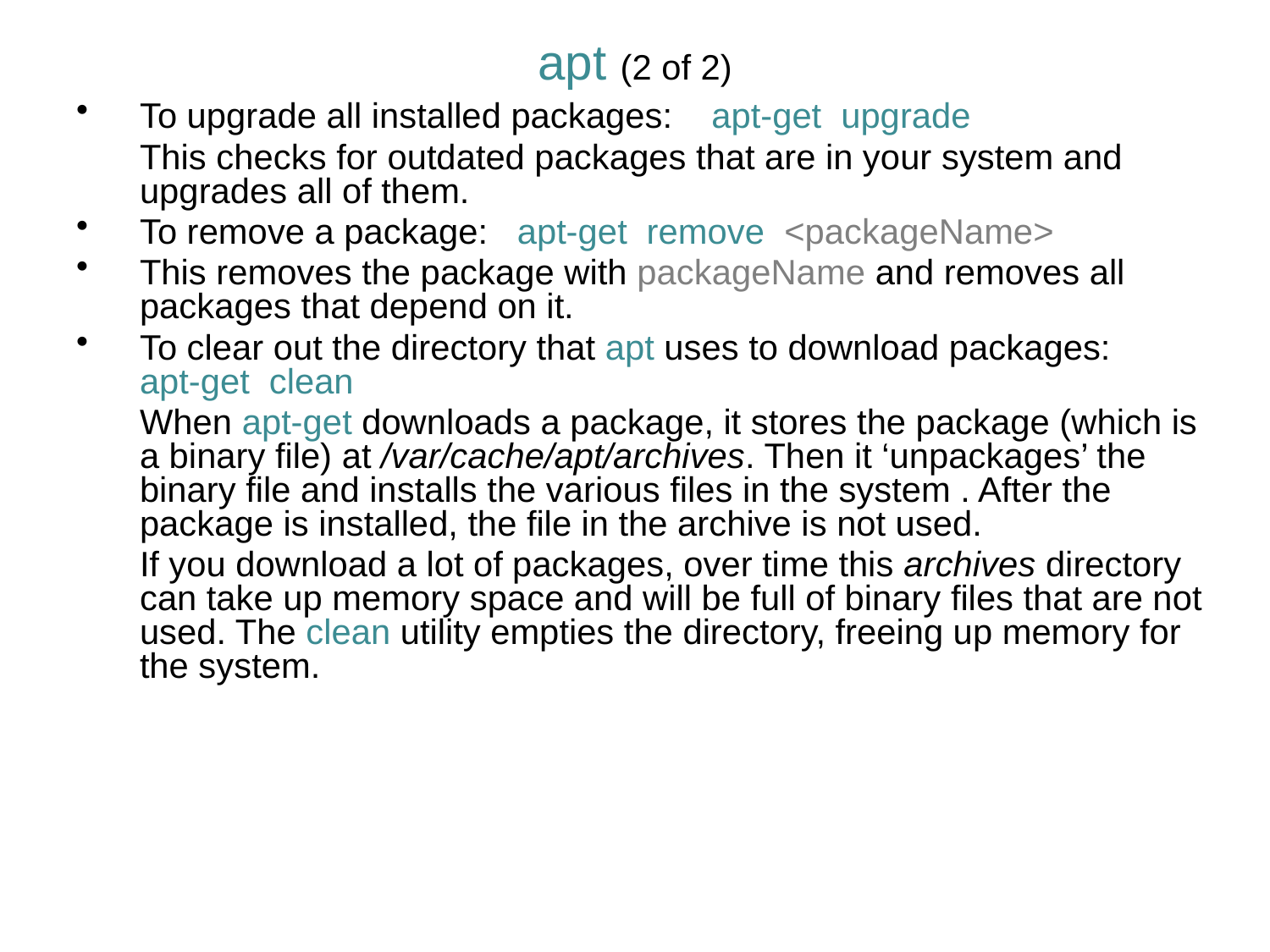

# apt (2 of 2)
To upgrade all installed packages:    apt-get  upgrade
	This checks for outdated packages that are in your system and upgrades all of them.
To remove a package:   apt-get  remove  <packageName>
This removes the package with packageName and removes all packages that depend on it.
To clear out the directory that apt uses to download packages:    	apt-get  clean
	When apt-get downloads a package, it stores the package (which is a binary file) at /var/cache/apt/archives. Then it ‘unpackages’ the binary file and installs the various files in the system . After the package is installed, the file in the archive is not used.
	If you download a lot of packages, over time this archives directory can take up memory space and will be full of binary files that are not used. The clean utility empties the directory, freeing up memory for the system.